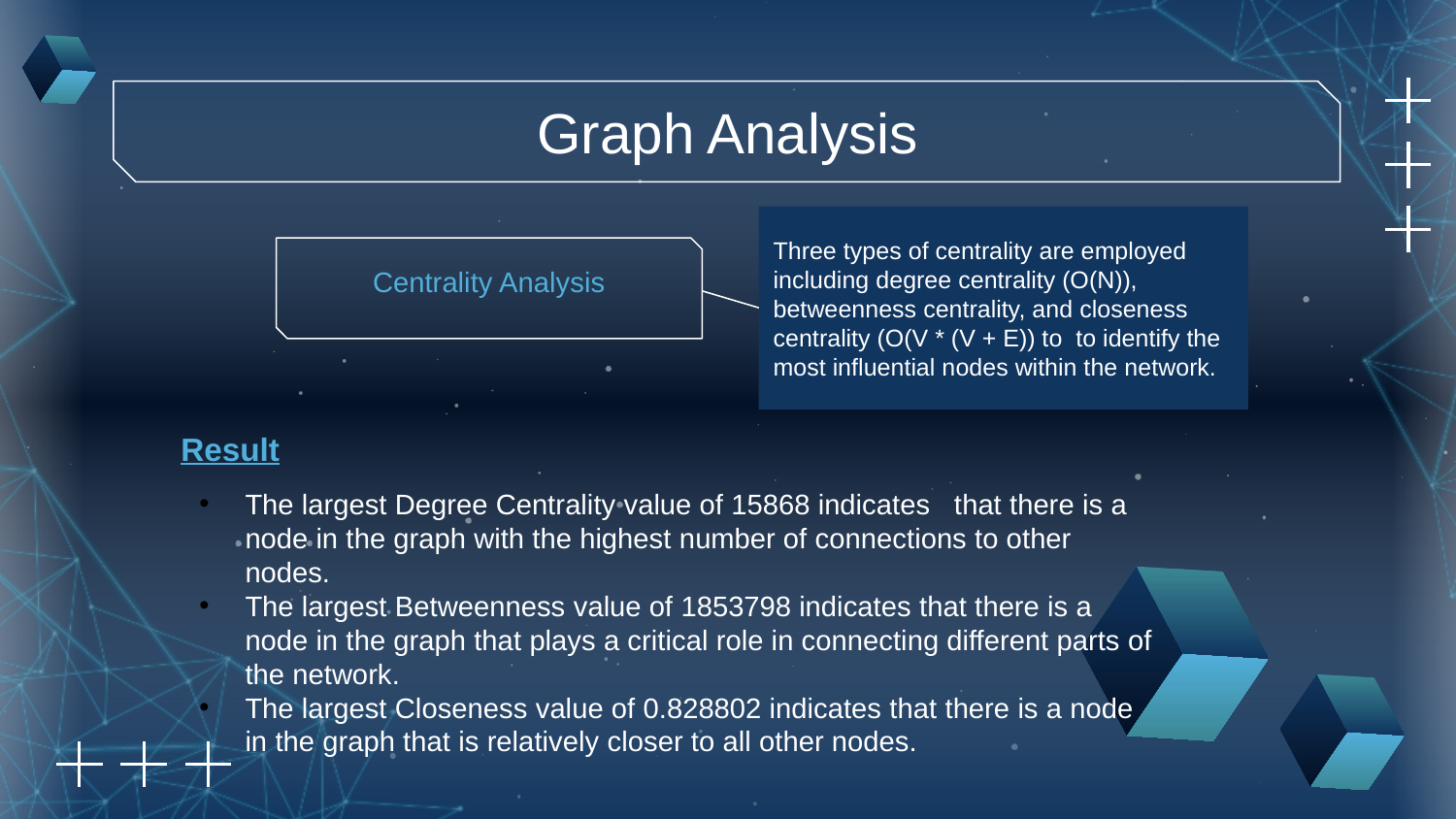

Graph Analysis
Three types of centrality are employed including degree centrality (O(N)), betweenness centrality, and closeness centrality (O(V * (V + E)) to  to identify the most influential nodes within the network.

Centrality Analysis
Result
The largest Degree Centrality value of 15868 indicates   that there is a node in the graph with the highest number of connections to other nodes.
The largest Betweenness value of 1853798 indicates that there is a node in the graph that plays a critical role in connecting different parts of the network.
The largest Closeness value of 0.828802 indicates that there is a node in the graph that is relatively closer to all other nodes.